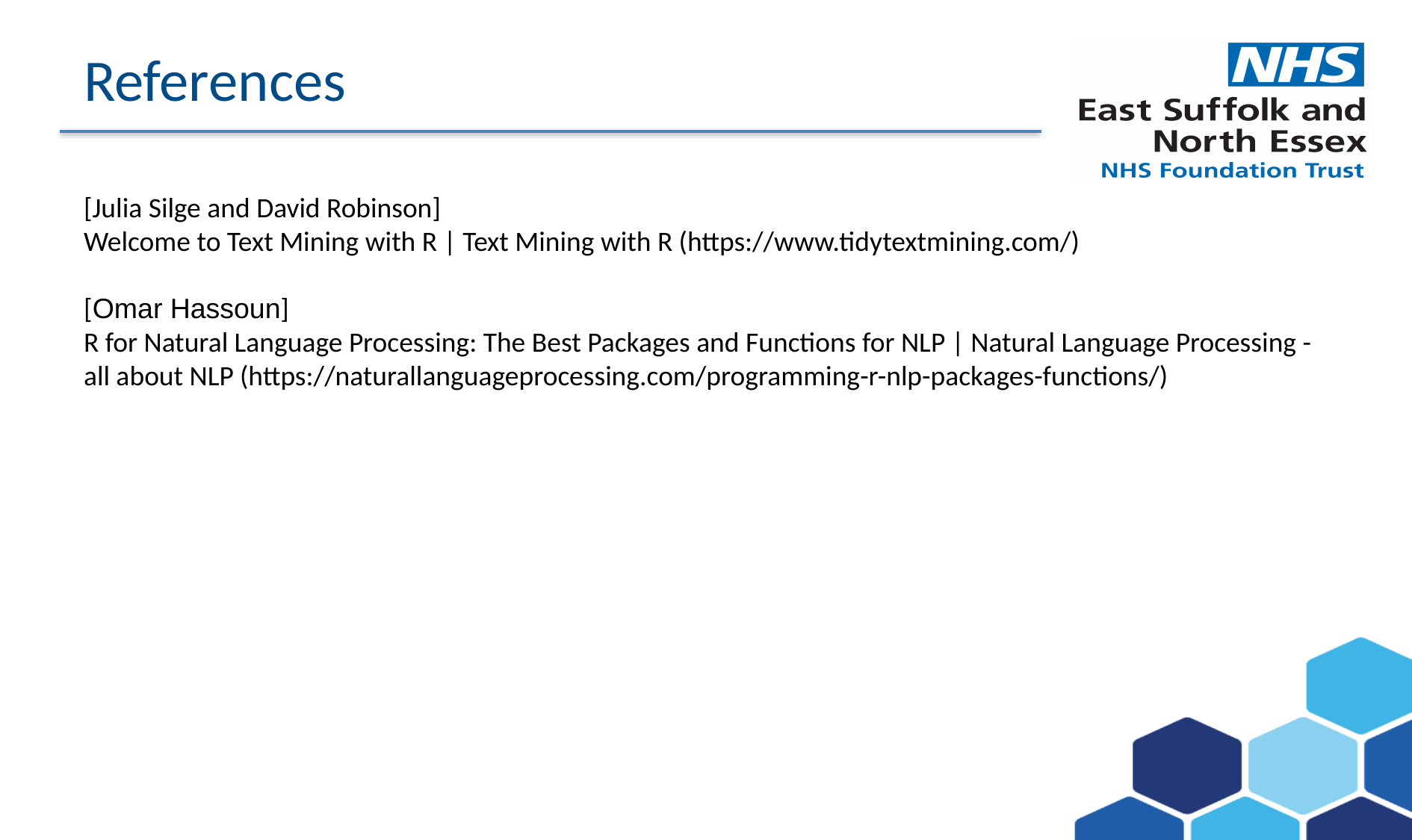

References
[Julia Silge and David Robinson]
Welcome to Text Mining with R | Text Mining with R (https://www.tidytextmining.com/)

[Omar Hassoun]
R for Natural Language Processing: The Best Packages and Functions for NLP | Natural Language Processing - all about NLP (https://naturallanguageprocessing.com/programming-r-nlp-packages-functions/)